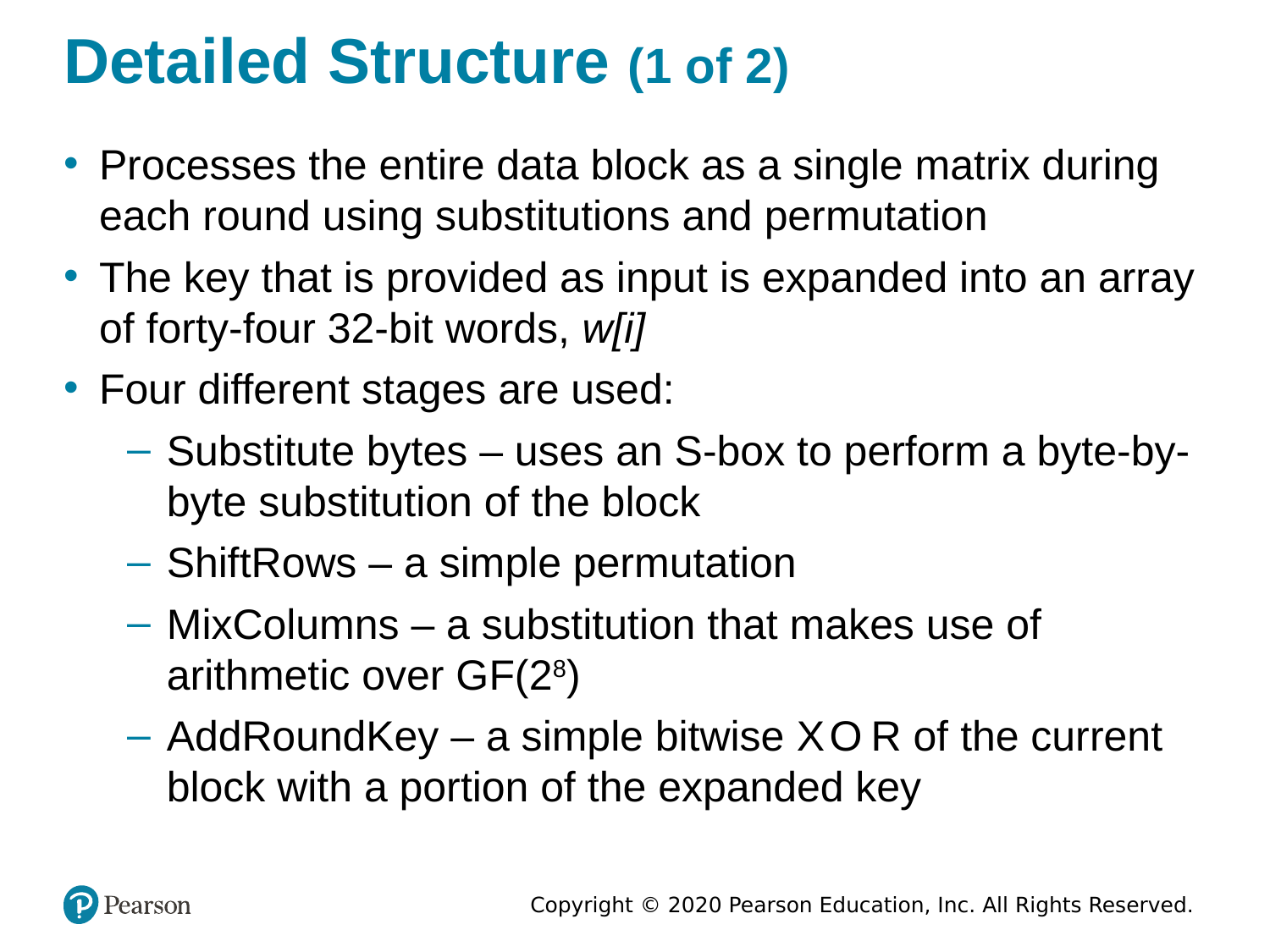

# Detailed Structure (1 of 2)
Processes the entire data block as a single matrix during each round using substitutions and permutation
The key that is provided as input is expanded into an array of forty-four 32-bit words, w[i]
Four different stages are used:
Substitute bytes – uses an S-box to perform a byte-by-byte substitution of the block
ShiftRows – a simple permutation
MixColumns – a substitution that makes use of arithmetic over GF(28)
AddRoundKey – a simple bitwise X O R of the current block with a portion of the expanded key